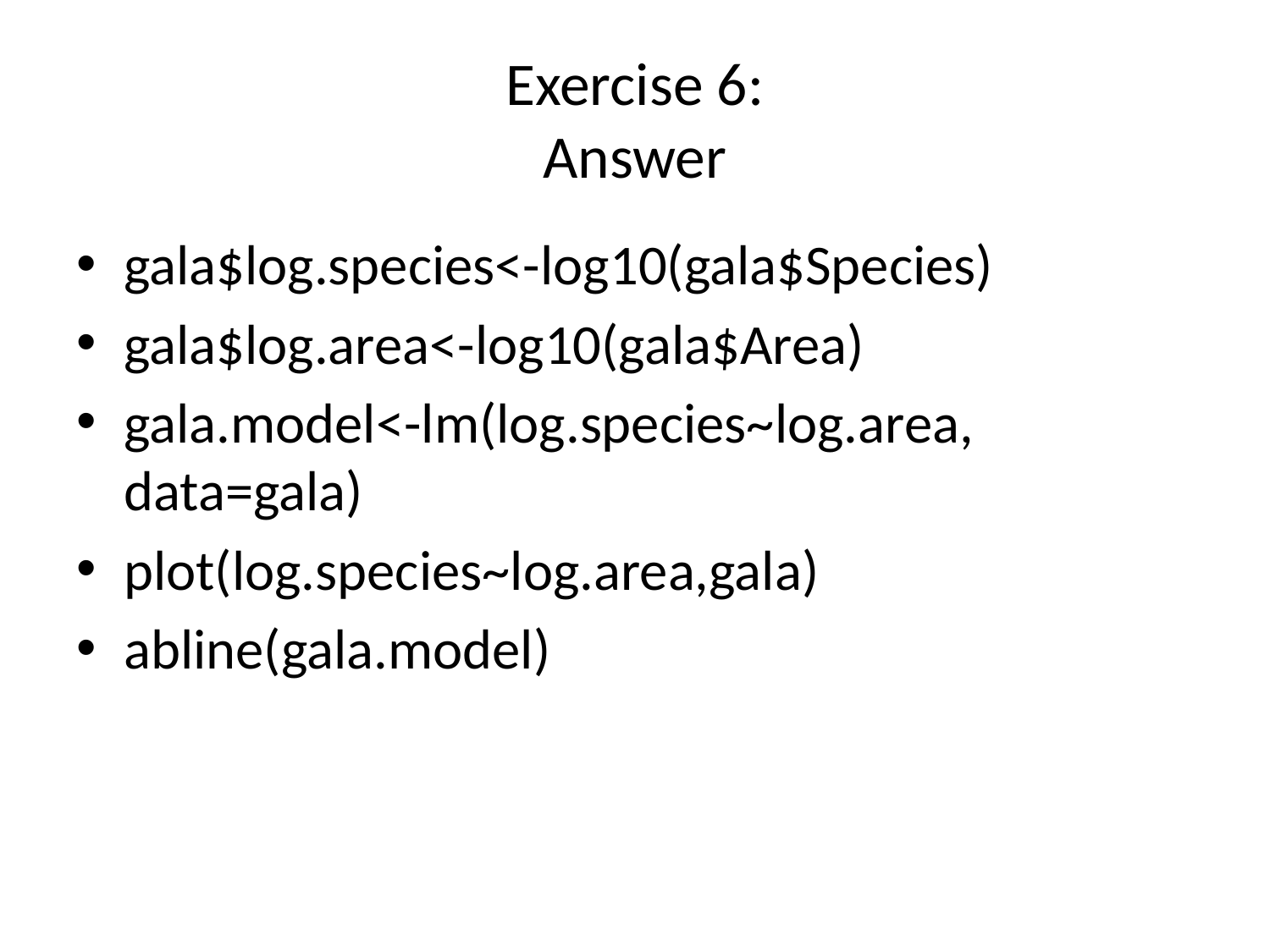

# Exercise 6: Answer
gala$log.species<-log10(gala$Species)
gala$log.area<-log10(gala$Area)
gala.model<-lm(log.species~log.area, data=gala)
plot(log.species~log.area,gala)
abline(gala.model)